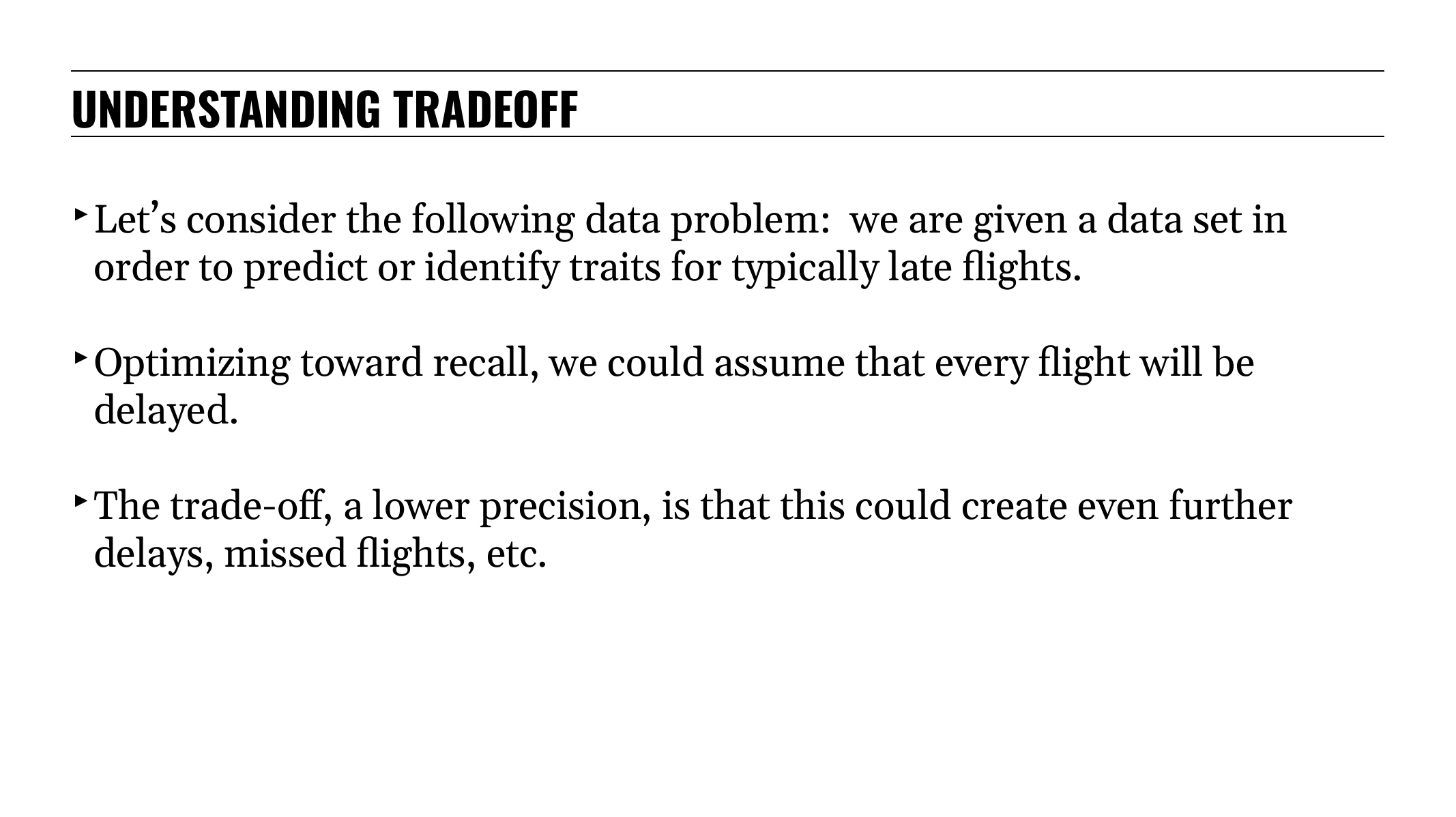

UNDERSTANDING TRADEOFF

Let’s consider the following data problem:  we are given a data set in order to predict or identify traits for typically late flights.

Optimizing toward recall, we could assume that every flight will be delayed.

The trade-off, a lower precision, is that this could create even further delays, missed flights, etc.